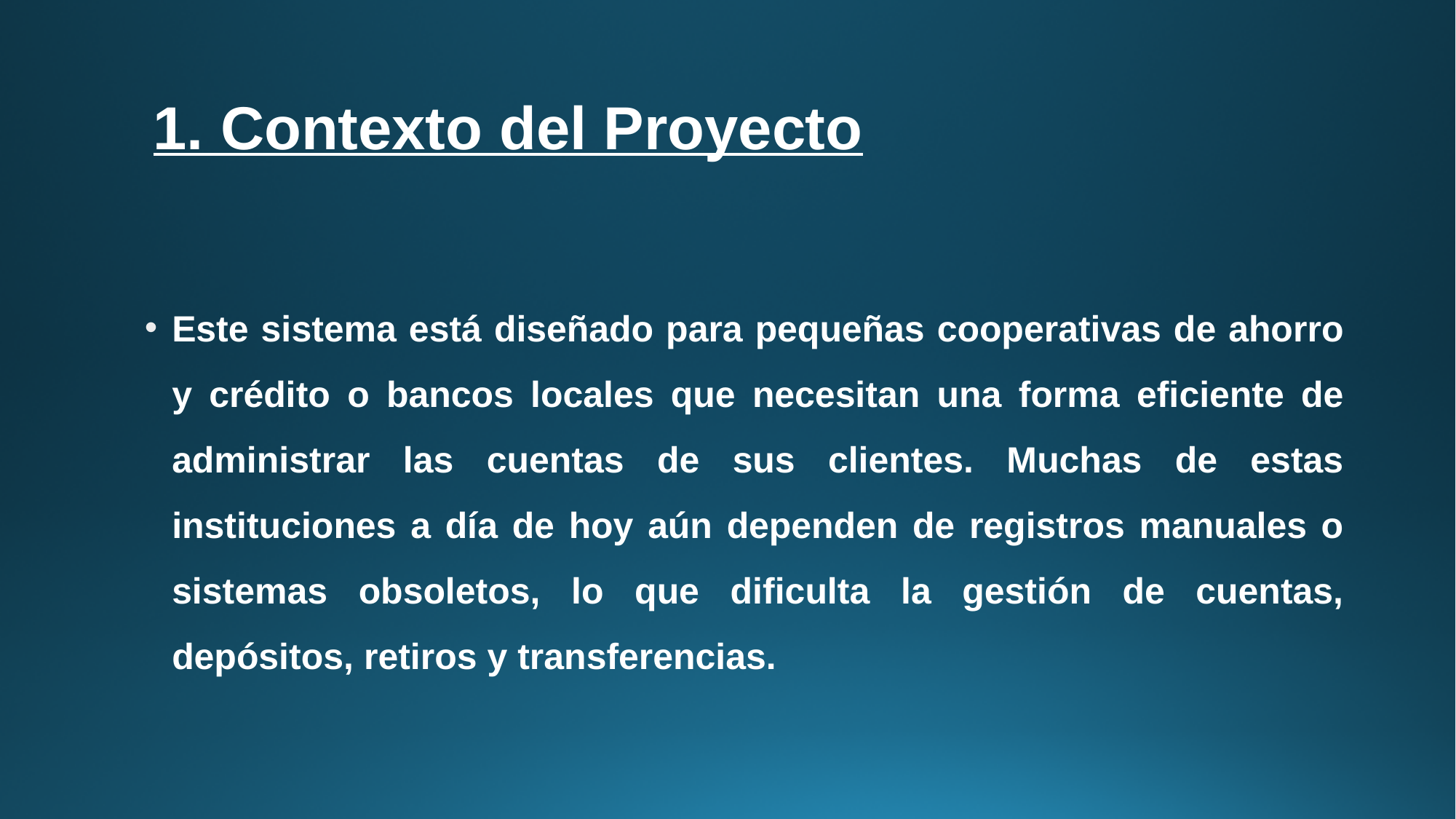

# 1. Contexto del Proyecto

Este sistema está diseñado para pequeñas cooperativas de ahorro y crédito o bancos locales que necesitan una forma eficiente de administrar las cuentas de sus clientes. Muchas de estas instituciones a día de hoy aún dependen de registros manuales o sistemas obsoletos, lo que dificulta la gestión de cuentas, depósitos, retiros y transferencias.